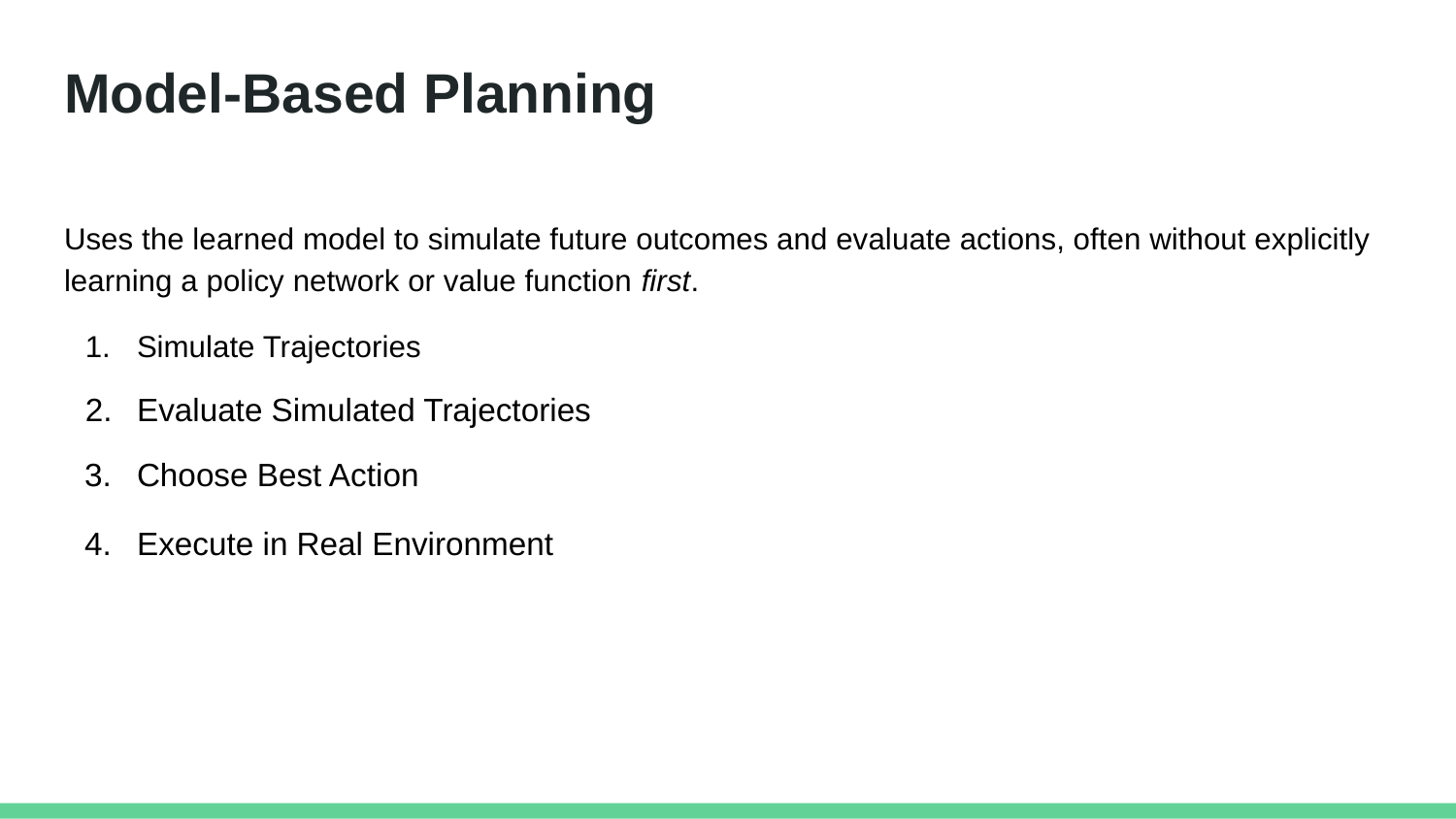

# Model-Based Planning
Uses the learned model to simulate future outcomes and evaluate actions, often without explicitly learning a policy network or value function first.
Simulate Trajectories
Evaluate Simulated Trajectories
Choose Best Action
Execute in Real Environment